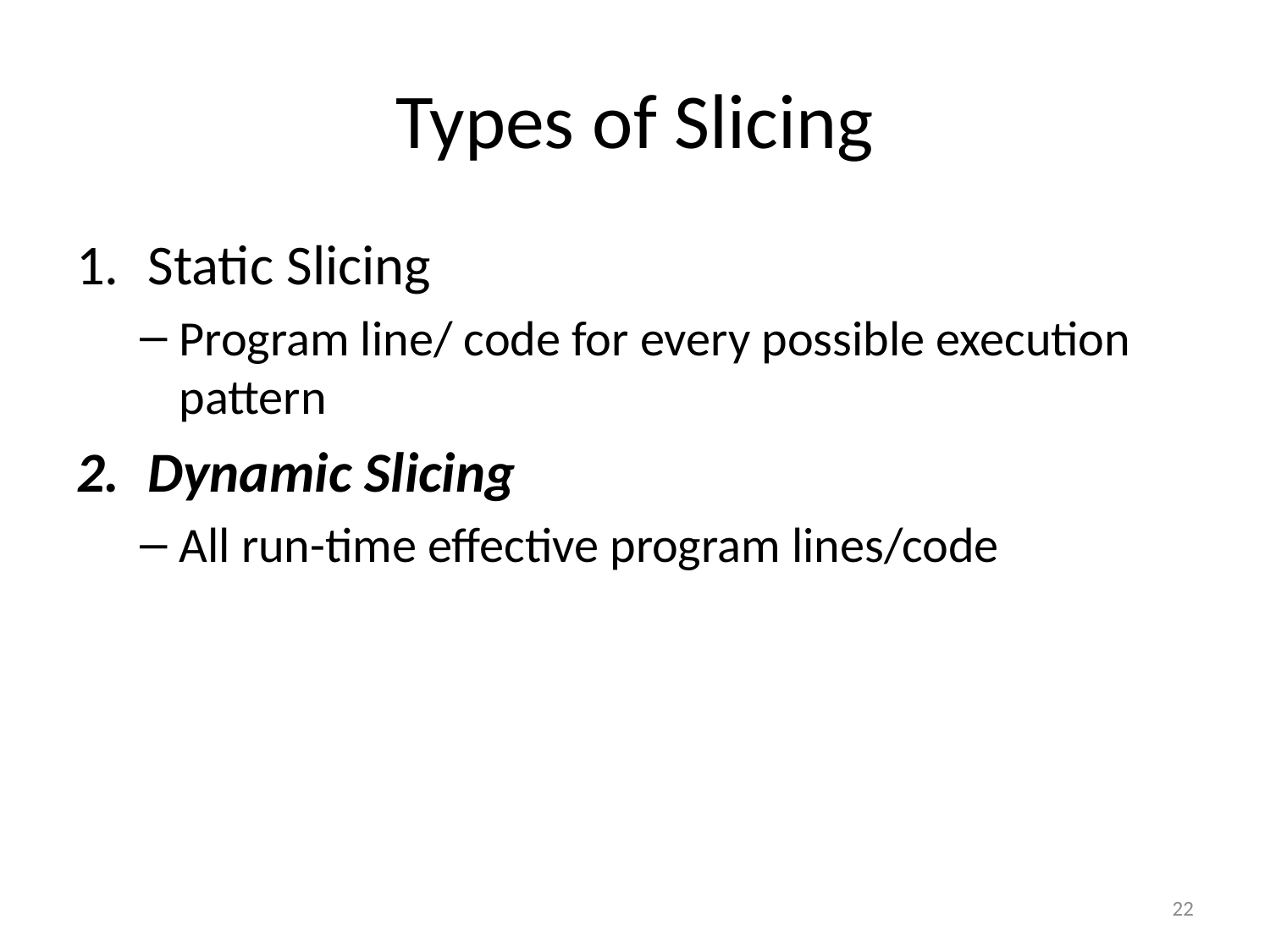

# Types of Slicing
Static Slicing
Program line/ code for every possible execution pattern
Dynamic Slicing
All run-time effective program lines/code

22